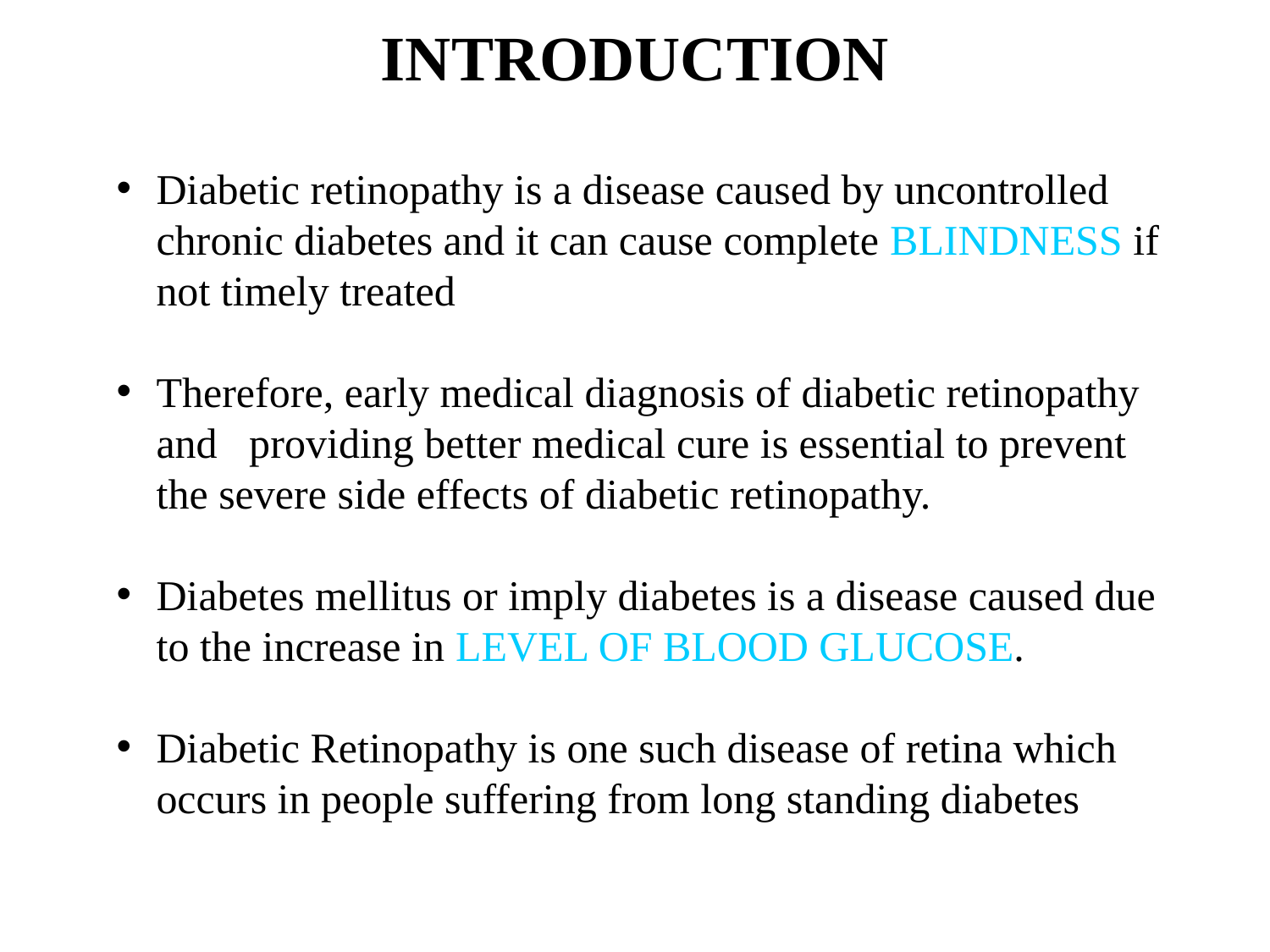

# INTRODUCTION
Diabetic retinopathy is a disease caused by uncontrolled chronic diabetes and it can cause complete BLINDNESS if not timely treated

Therefore, early medical diagnosis of diabetic retinopathy and   providing better medical cure is essential to prevent the severe side effects of diabetic retinopathy.

Diabetes mellitus or imply diabetes is a disease caused due to the increase in LEVEL OF BLOOD GLUCOSE.

Diabetic Retinopathy is one such disease of retina which occurs in people suffering from long standing diabetes

2